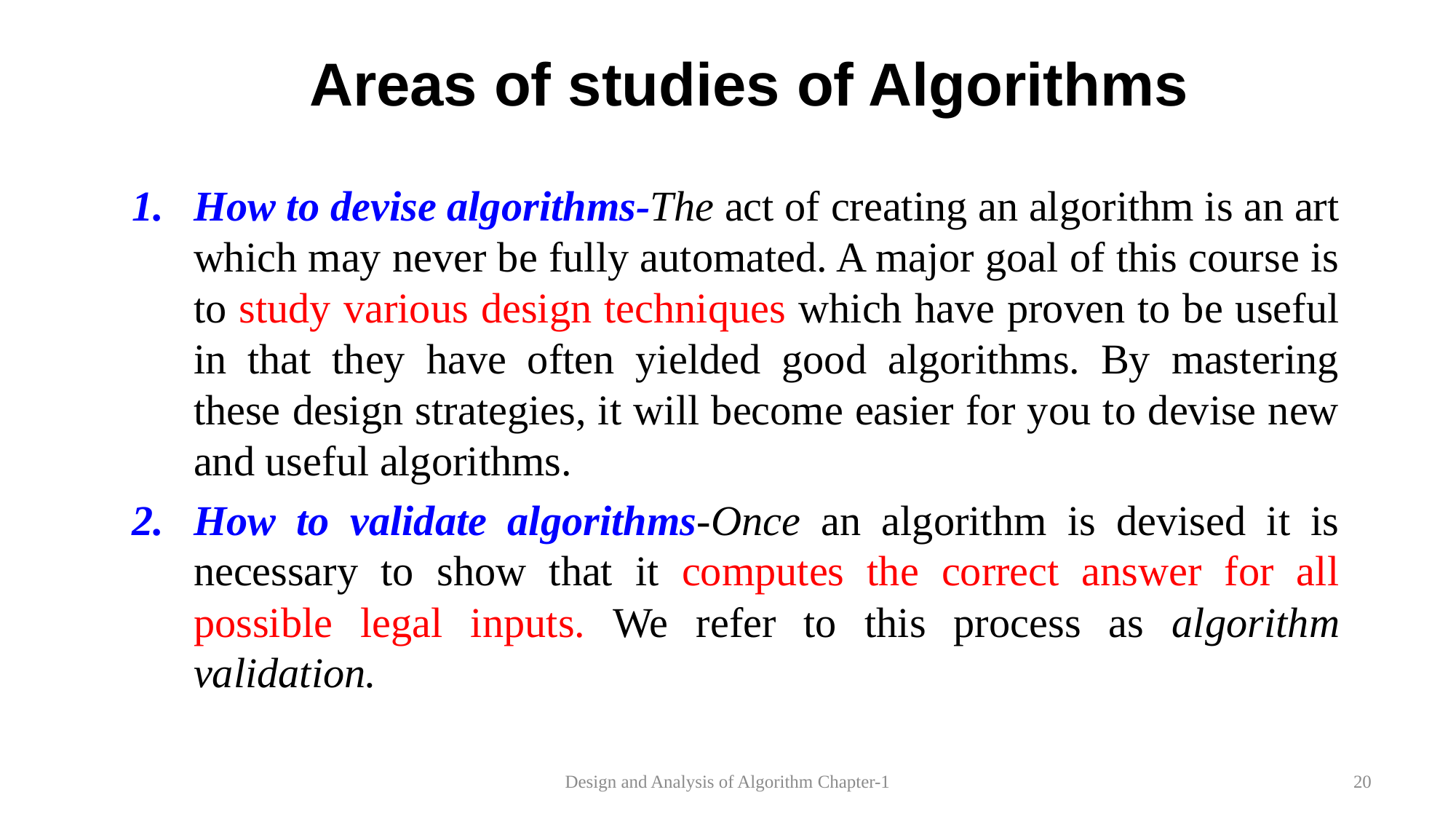

# Areas of studies of Algorithms
How to devise algorithms-The act of creating an algorithm is an art which may never be fully automated. A major goal of this course is to study various design techniques which have proven to be useful in that they have often yielded good algorithms. By mastering these design strategies, it will become easier for you to devise new and useful algorithms.
How to validate algorithms-Once an algorithm is devised it is necessary to show that it computes the correct answer for all possible legal inputs. We refer to this process as algorithm validation.

Design and Analysis of Algorithm Chapter-1
20